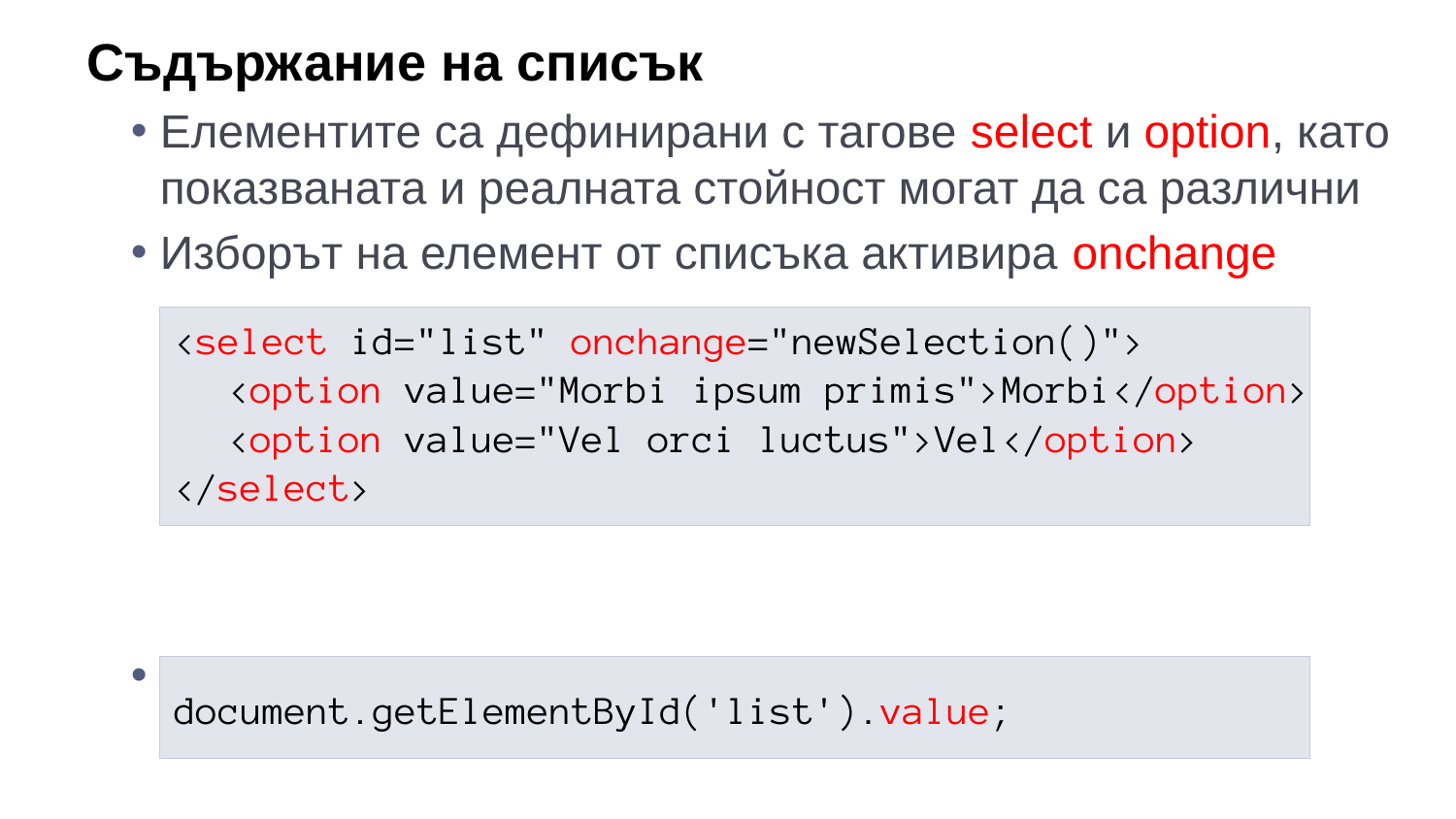

Съдържание на списък
Елементите са дефинирани с тагове select и option, като показваната и реалната стойност могат да са различни
Изборът на елемент от списъка активира onchange

Достъпът до избраната стойност е през value
<select id="list" onchange="newSelection()">
	<option value="Morbi ipsum primis">Morbi</option>
	<option value="Vel orci luctus">Vel</option>
</select>
document.getElementById('list').value;